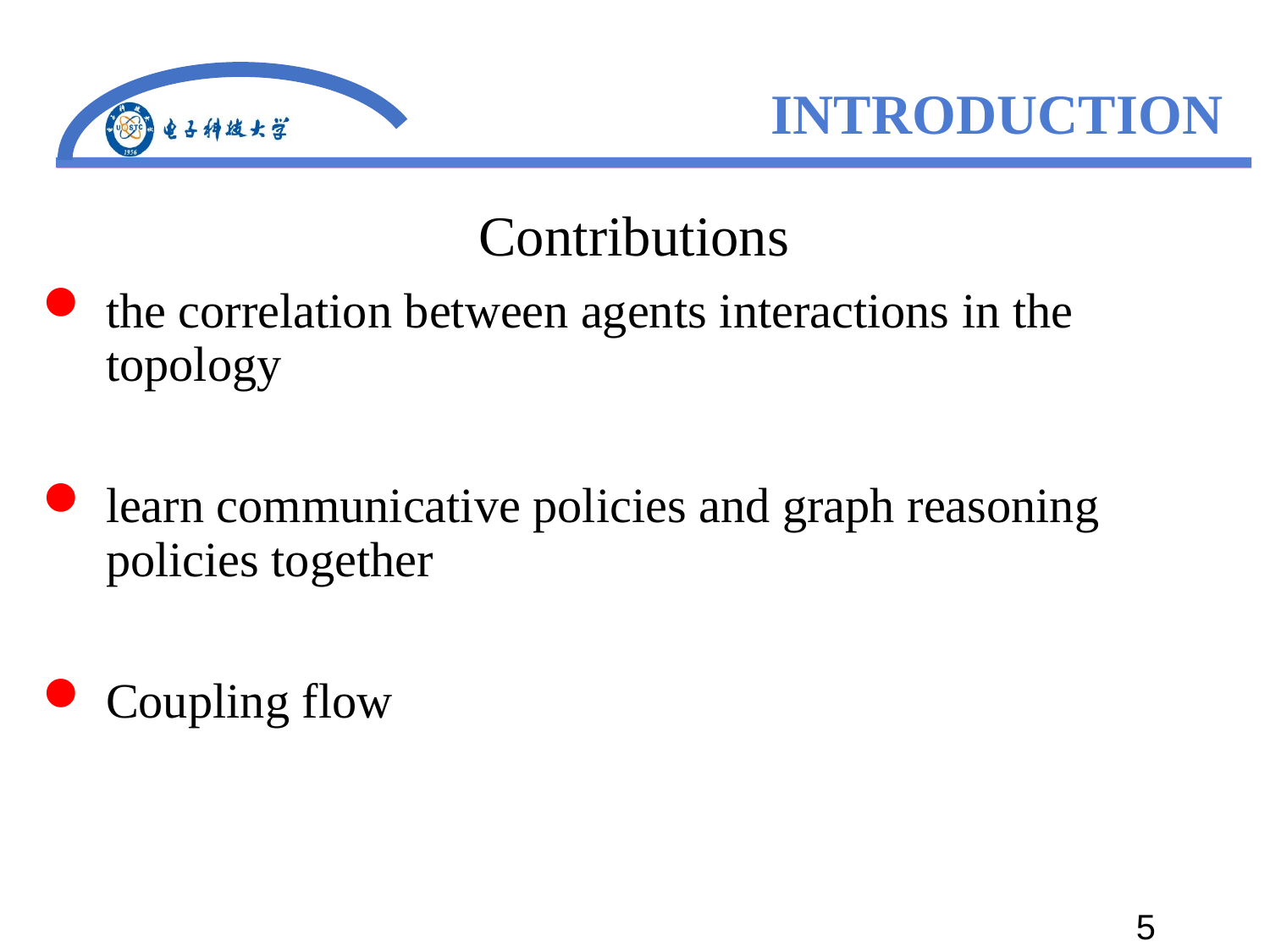

# INTRODUCTION
Contributions

the correlation between agents interactions in the topology

learn communicative policies and graph reasoning policies together

Coupling flow